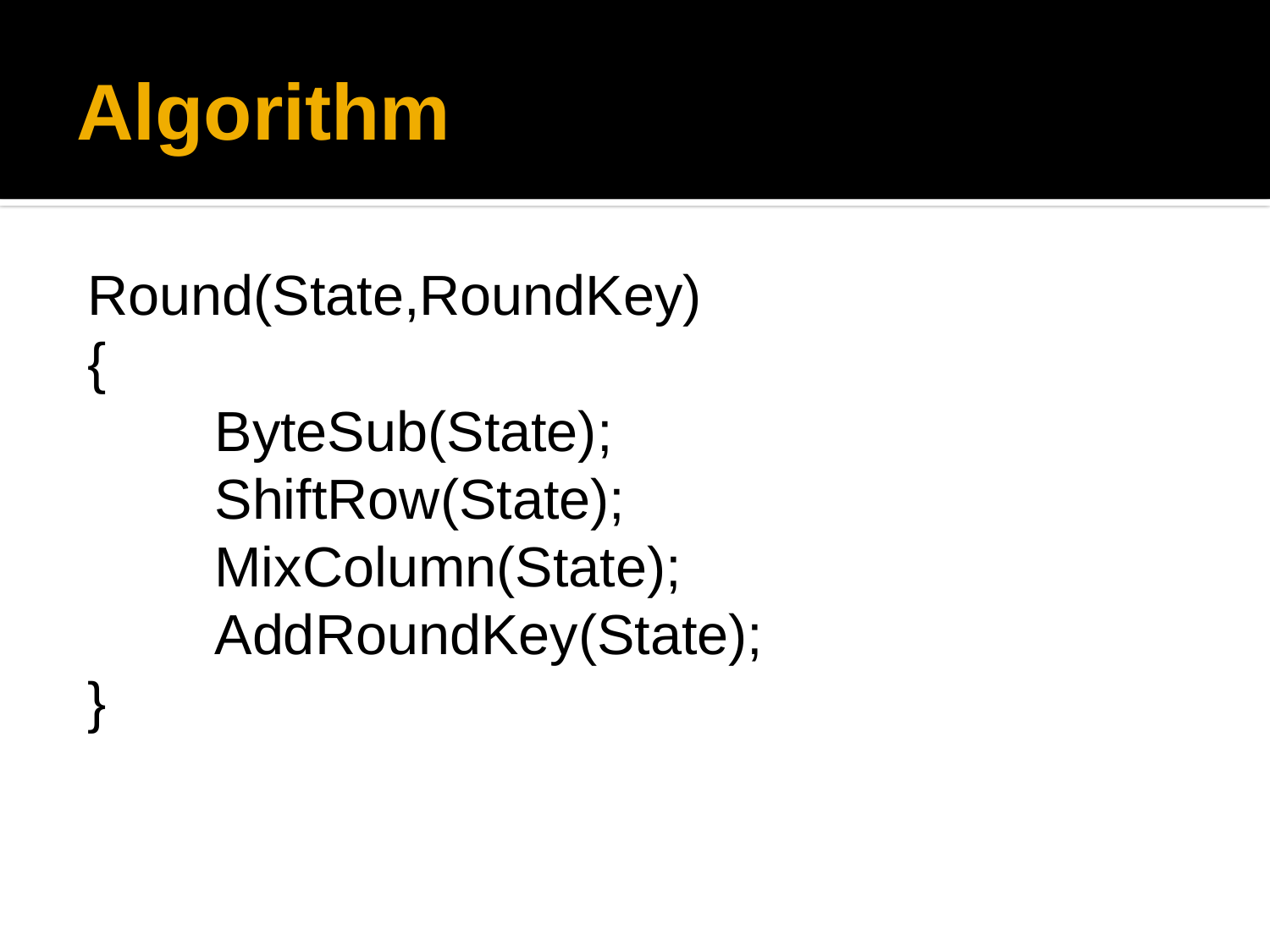

# Algorithm
Round(State,RoundKey)
{
	ByteSub(State);
	ShiftRow(State);
	MixColumn(State);
	AddRoundKey(State);
}